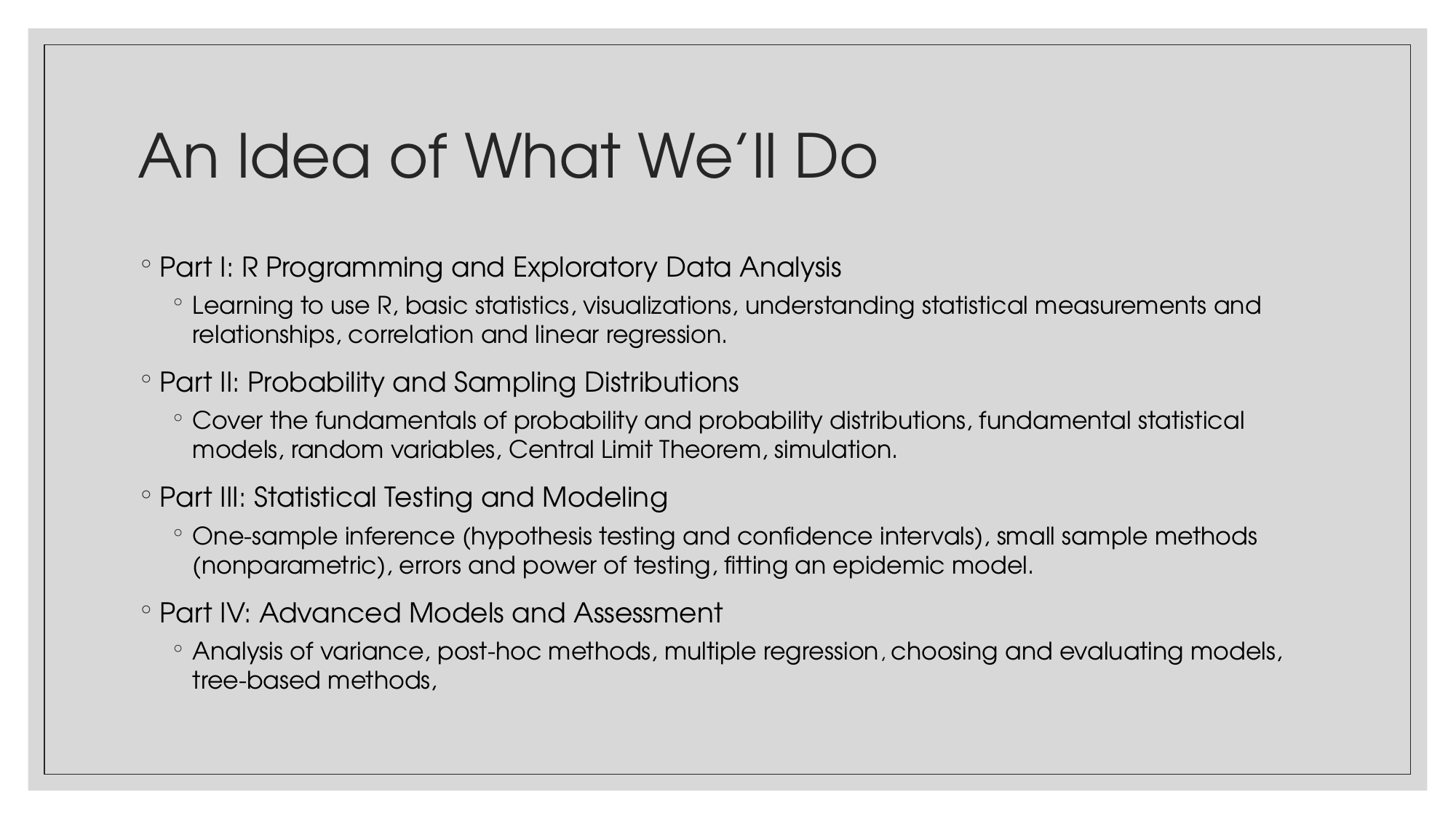

# An Idea of What We’ll Do
Part I: R Programming and Exploratory Data Analysis
Learning to use R, basic statistics, visualizations, understanding statistical measurements and relationships, correlation and linear regression.
Part II: Probability and Sampling Distributions
Cover the fundamentals of probability and probability distributions, fundamental statistical models, random variables, Central Limit Theorem, simulation.
Part III: Statistical Testing and Modeling
One-sample inference (hypothesis testing and confidence intervals), small sample methods (nonparametric), errors and power of testing, fitting an epidemic model.
Part IV: Advanced Models and Assessment
Analysis of variance, post-hoc methods, multiple regression, choosing and evaluating models, tree-based methods,